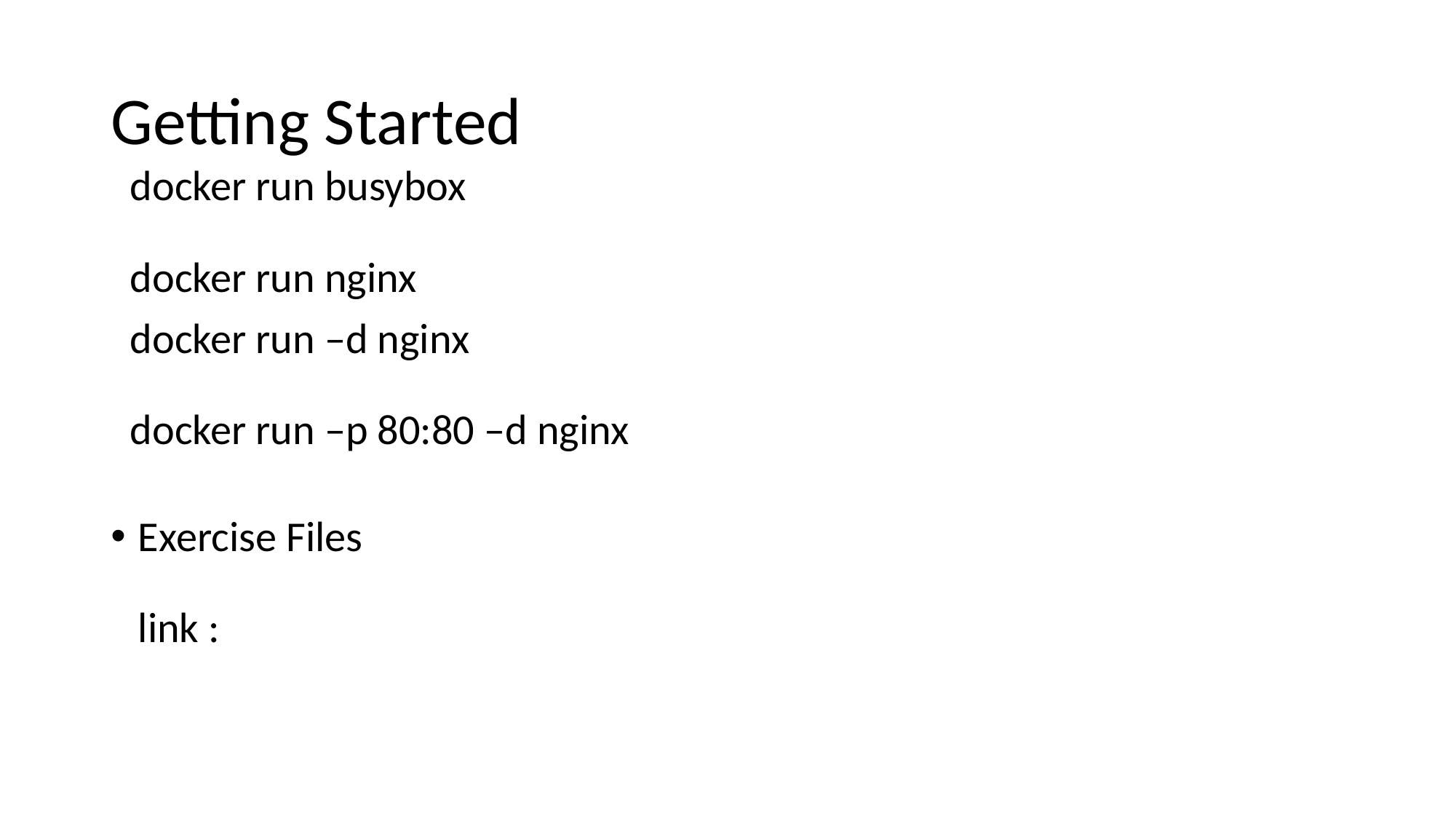

# Getting Started
  docker run busybox
  docker run nginx
  docker run –d nginx
  docker run –p 80:80 –d nginx
Exercise Files
link :